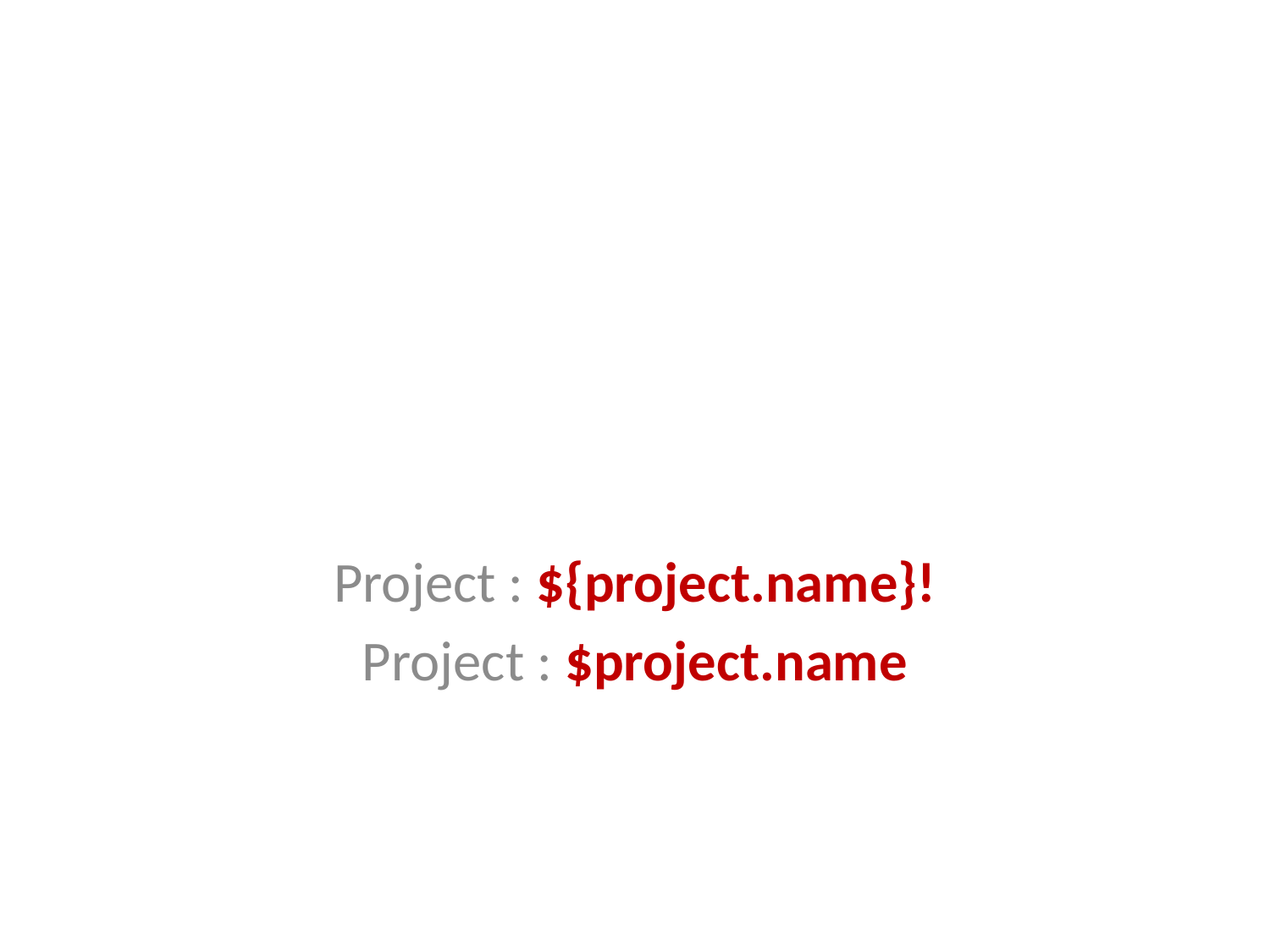

#
Project : ${project.name}!
Project : $project.name